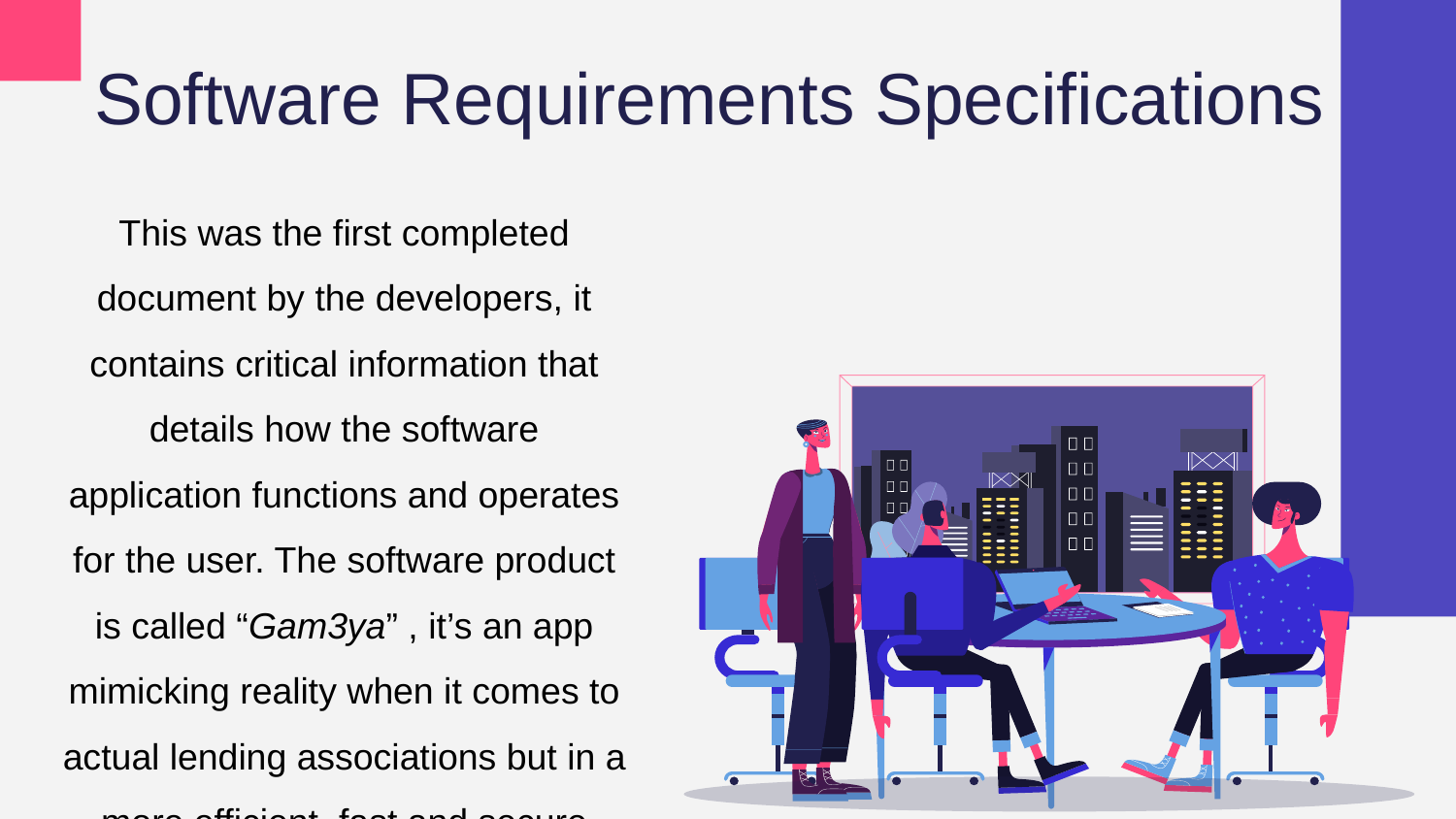

# Software Requirements Specifications
This was the first completed document by the developers, it contains critical information that details how the software application functions and operates for the user. The software product is called “​Gam3ya”​ , it’s an app mimicking reality when it comes to actual lending associations but in a more efficient, fast and secure approach.